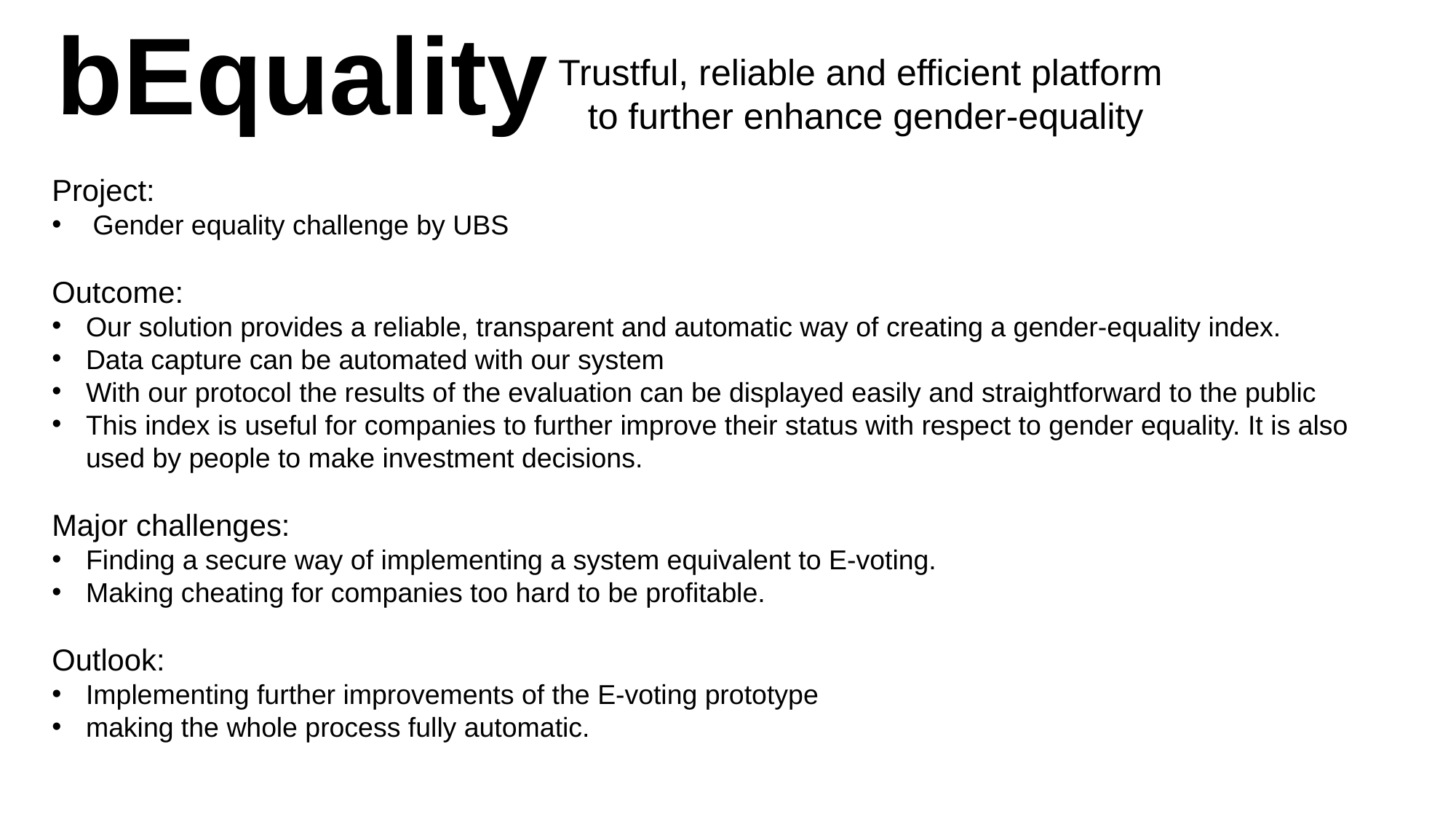

bEquality
Trustful, reliable and efficient platform
to further enhance gender-equality
Project:
Gender equality challenge by UBS

Outcome:
Our solution provides a reliable, transparent and automatic way of creating a gender-equality index.
Data capture can be automated with our system
With our protocol the results of the evaluation can be displayed easily and straightforward to the public
This index is useful for companies to further improve their status with respect to gender equality. It is also used by people to make investment decisions.

Major challenges:
Finding a secure way of implementing a system equivalent to E-voting.
Making cheating for companies too hard to be profitable.

Outlook:
Implementing further improvements of the E-voting prototype
making the whole process fully automatic.